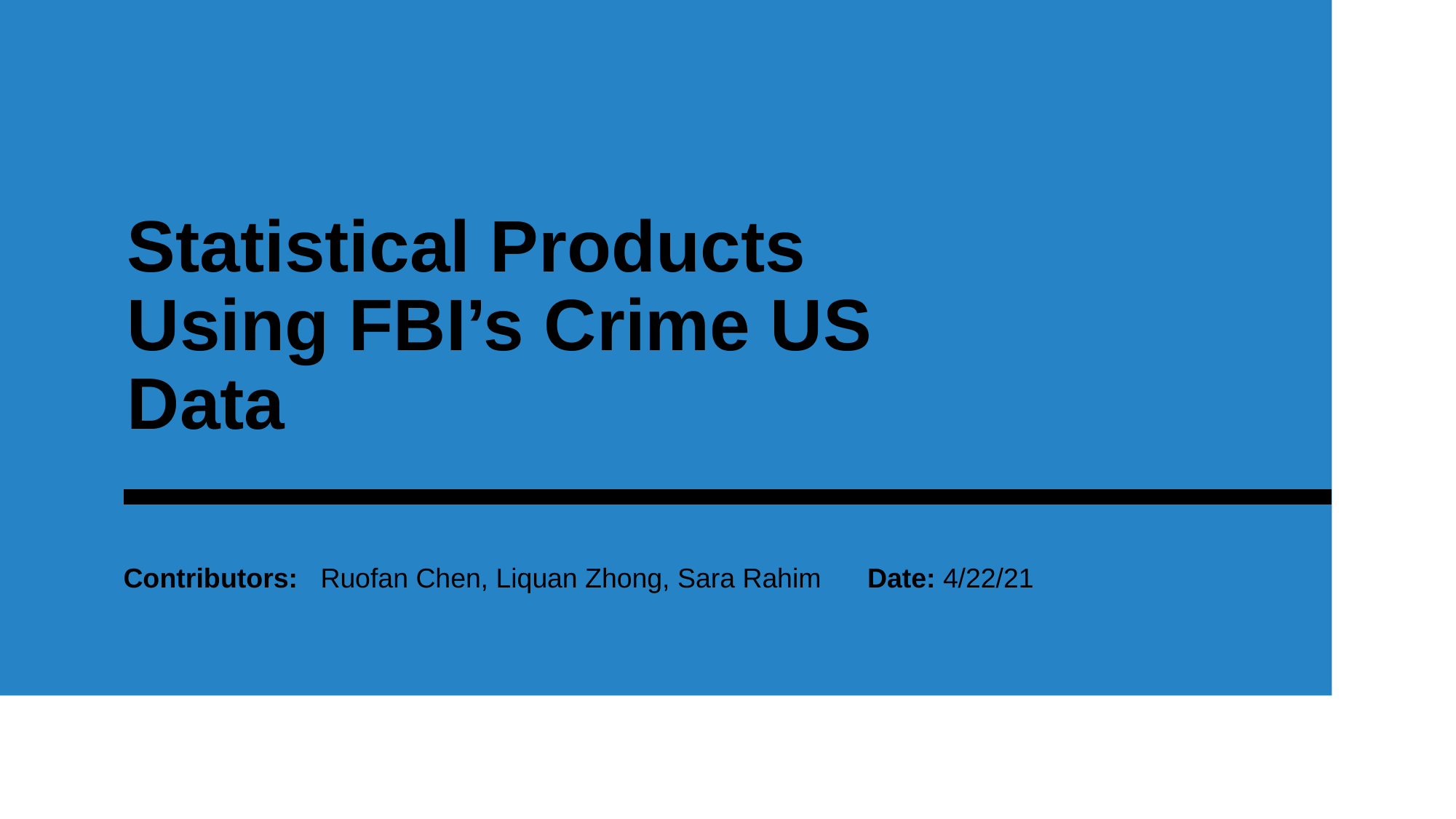

# Statistical Products Using FBI’s Crime US Data
Contributors:   Ruofan Chen, Liquan Zhong, Sara Rahim      Date: 4/22/21